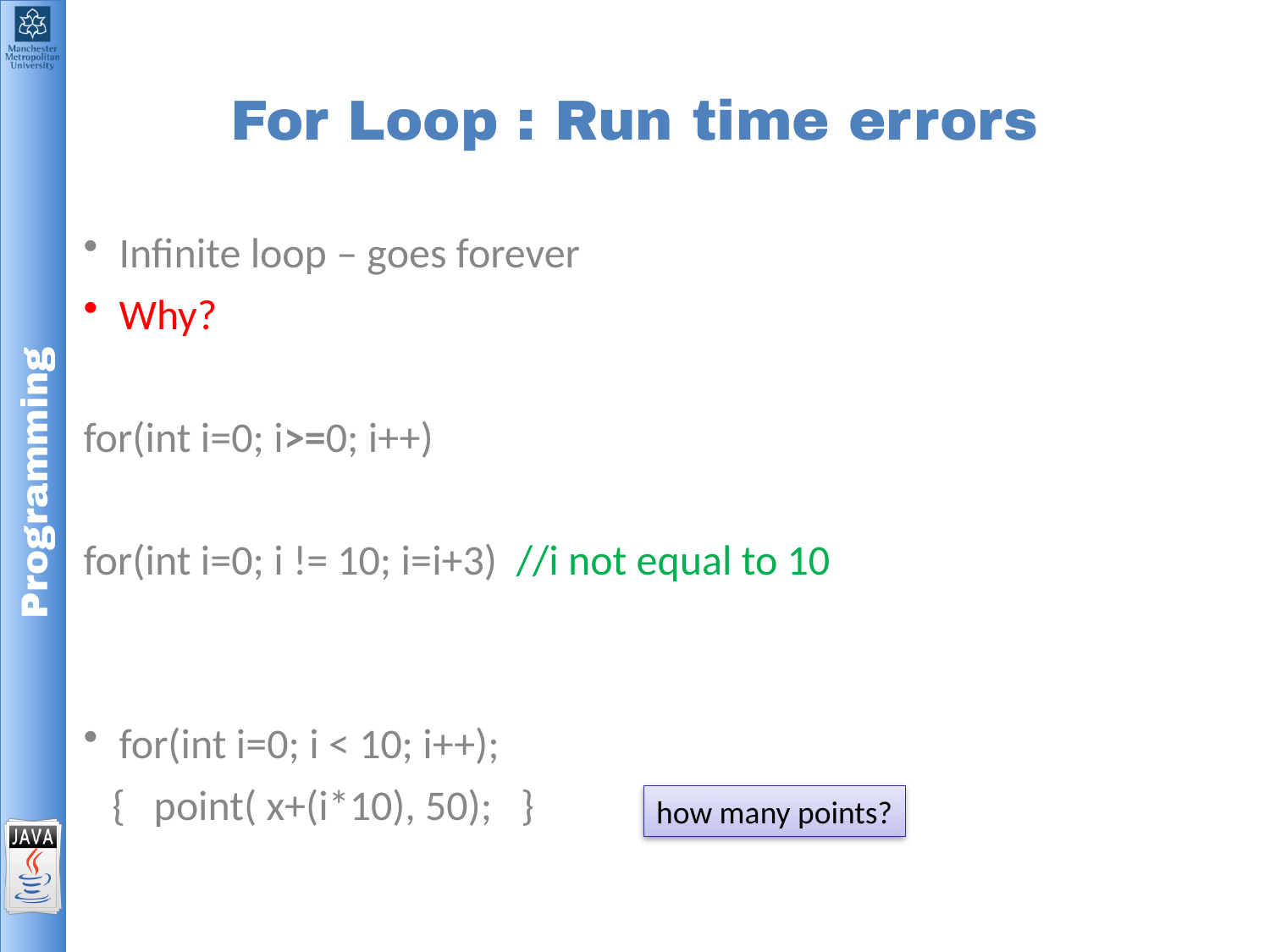

# For Loop : Run time errors
Infinite loop – goes forever
Why?

for(int i=0; i>=0; i++)

for(int i=0; i != 10; i=i+3)  //i not equal to 10

for(int i=0; i < 10; i++);
   {   point( x+(i*10), 50);   }
how many points?